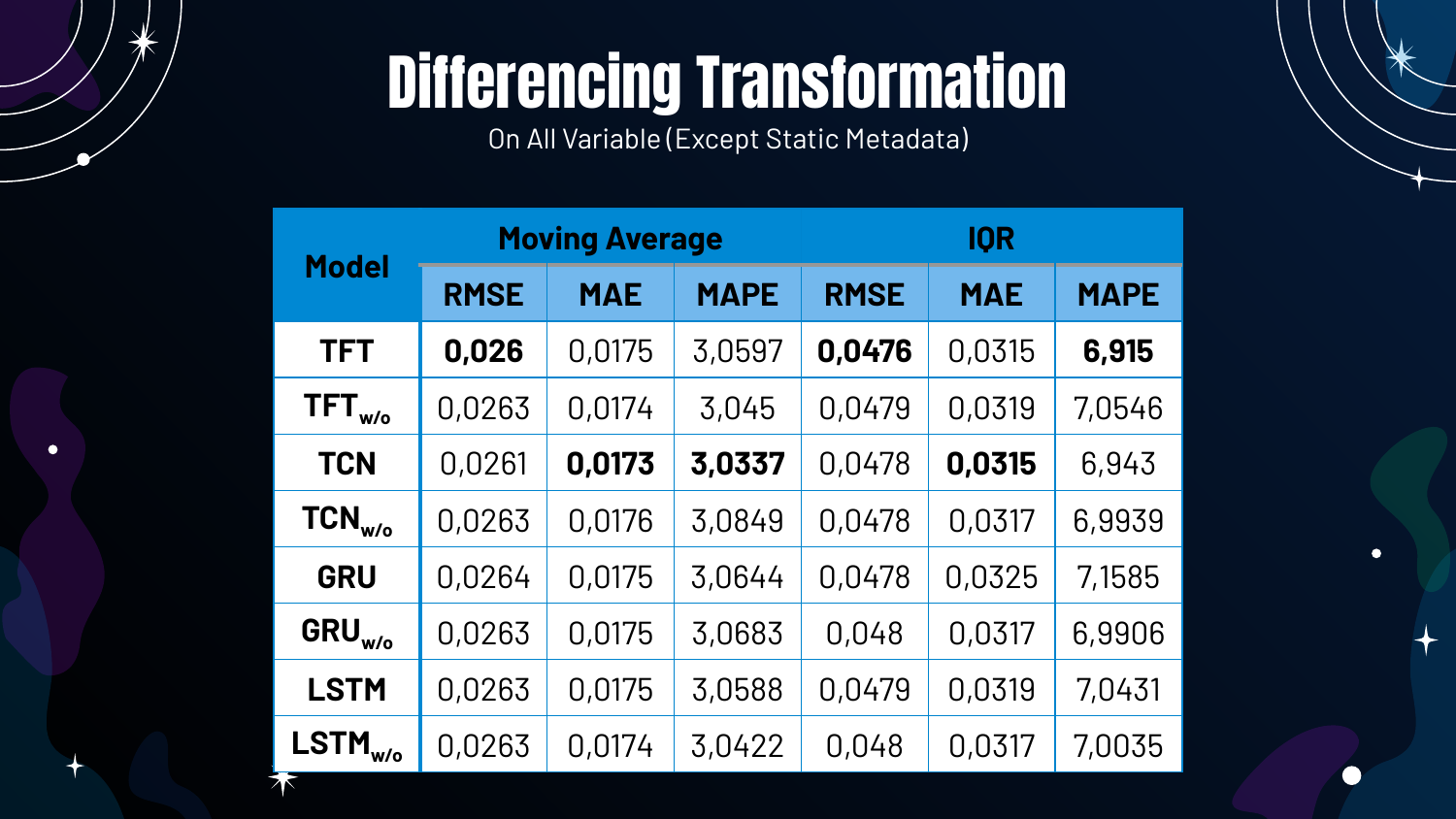

# Differencing Transformation On All Variable (Except Static Metadata)
| Model | Moving Average |  |  | IQR |  |  |
| --- | --- | --- | --- | --- | --- | --- |
|  | RMSE | MAE | MAPE | RMSE | MAE | MAPE |
| TFT | 0,026 | 0,0175 | 3,0597 | 0,0476 | 0,0315 | 6,915 |
| TFTw/o | 0,0263 | 0,0174 | 3,045 | 0,0479 | 0,0319 | 7,0546 |
| TCN | 0,0261 | 0,0173 | 3,0337 | 0,0478 | 0,0315 | 6,943 |
| TCNw/o | 0,0263 | 0,0176 | 3,0849 | 0,0478 | 0,0317 | 6,9939 |
| GRU | 0,0264 | 0,0175 | 3,0644 | 0,0478 | 0,0325 | 7,1585 |
| GRUw/o | 0,0263 | 0,0175 | 3,0683 | 0,048 | 0,0317 | 6,9906 |
| LSTM | 0,0263 | 0,0175 | 3,0588 | 0,0479 | 0,0319 | 7,0431 |
| LSTMw/o | 0,0263 | 0,0174 | 3,0422 | 0,048 | 0,0317 | 7,0035 |